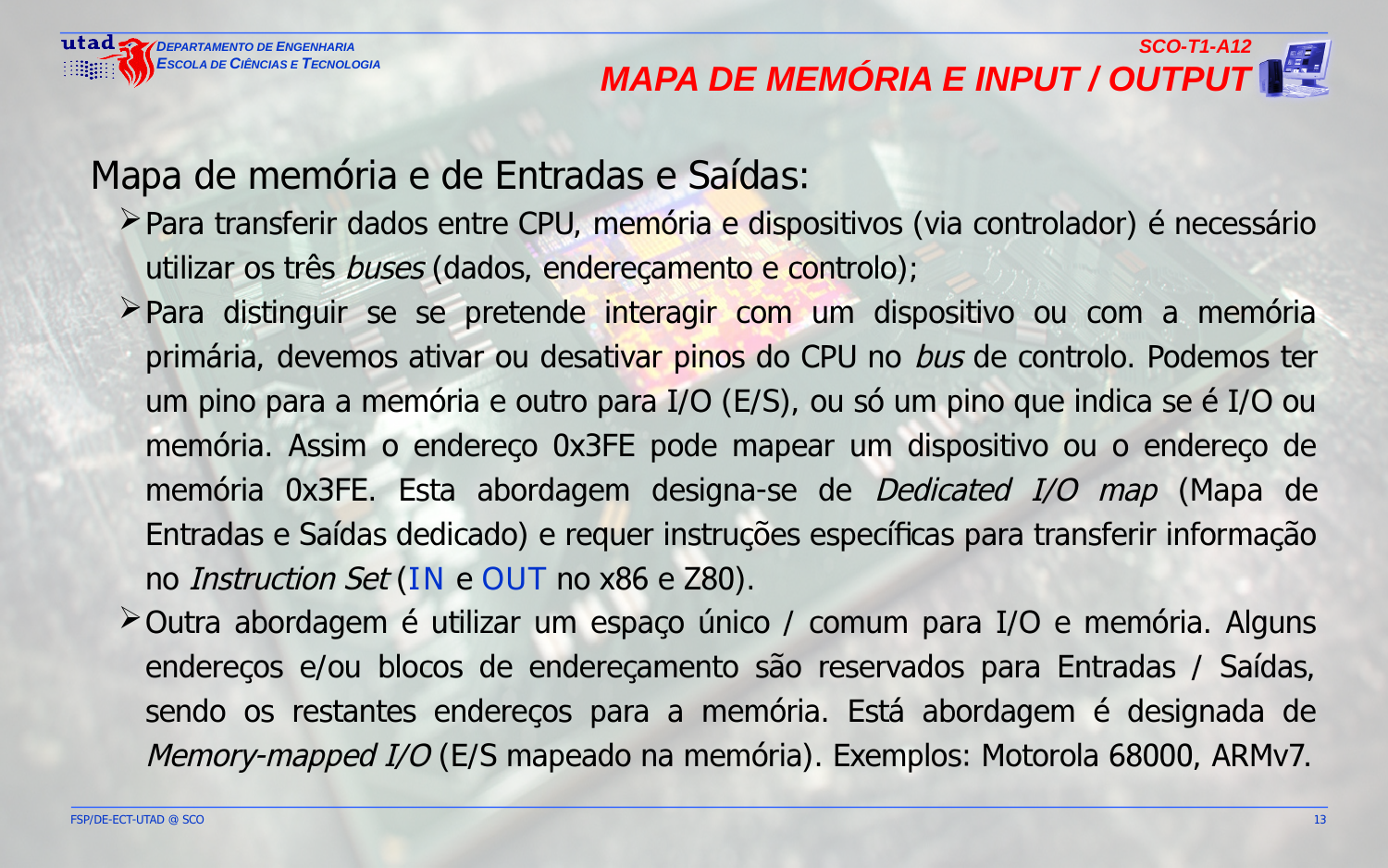

SCO-T1-A12
Mapa de Memória e Input / Output
Mapa de memória e de Entradas e Saídas:
Para transferir dados entre CPU, memória e dispositivos (via controlador) é necessário utilizar os três buses (dados, endereçamento e controlo);
Para distinguir se se pretende interagir com um dispositivo ou com a memória primária, devemos ativar ou desativar pinos do CPU no bus de controlo. Podemos ter um pino para a memória e outro para I/O (E/S), ou só um pino que indica se é I/O ou memória. Assim o endereço 0x3FE pode mapear um dispositivo ou o endereço de memória 0x3FE. Esta abordagem designa-se de Dedicated I/O map (Mapa de Entradas e Saídas dedicado) e requer instruções específicas para transferir informação no Instruction Set (IN e OUT no x86 e Z80).
Outra abordagem é utilizar um espaço único / comum para I/O e memória. Alguns endereços e/ou blocos de endereçamento são reservados para Entradas / Saídas, sendo os restantes endereços para a memória. Está abordagem é designada de Memory-mapped I/O (E/S mapeado na memória). Exemplos: Motorola 68000, ARMv7.